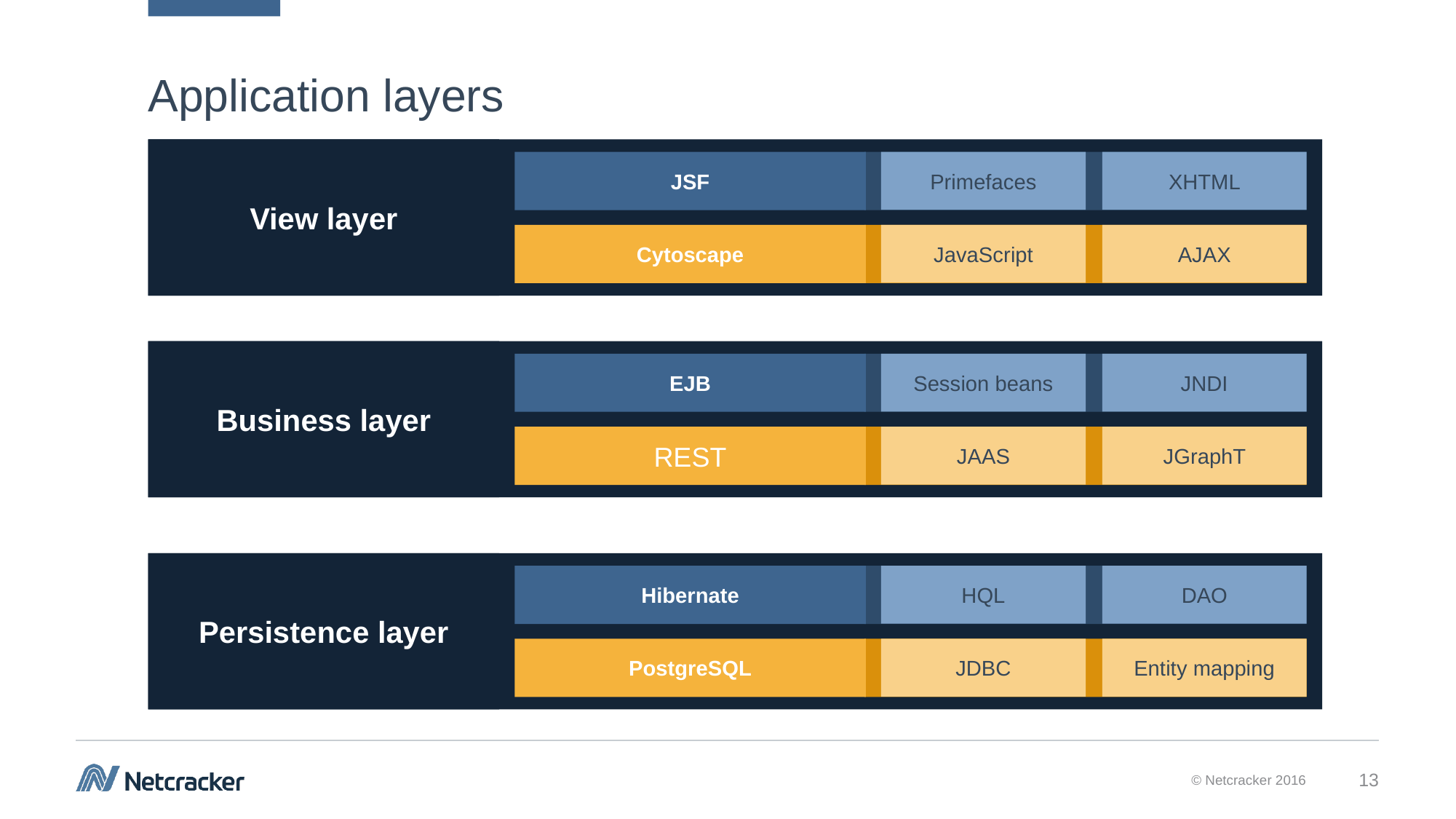

# Application layers

View layer
JSF

Primefaces
XHTML
Cytoscape

JavaScript
AJAX

Business layer
EJB

Session beans
JNDI
REST

JAAS
JGraphT

Persistence layer
Hibernate

HQL
DAO
PostgreSQL

JDBC
Entity mapping